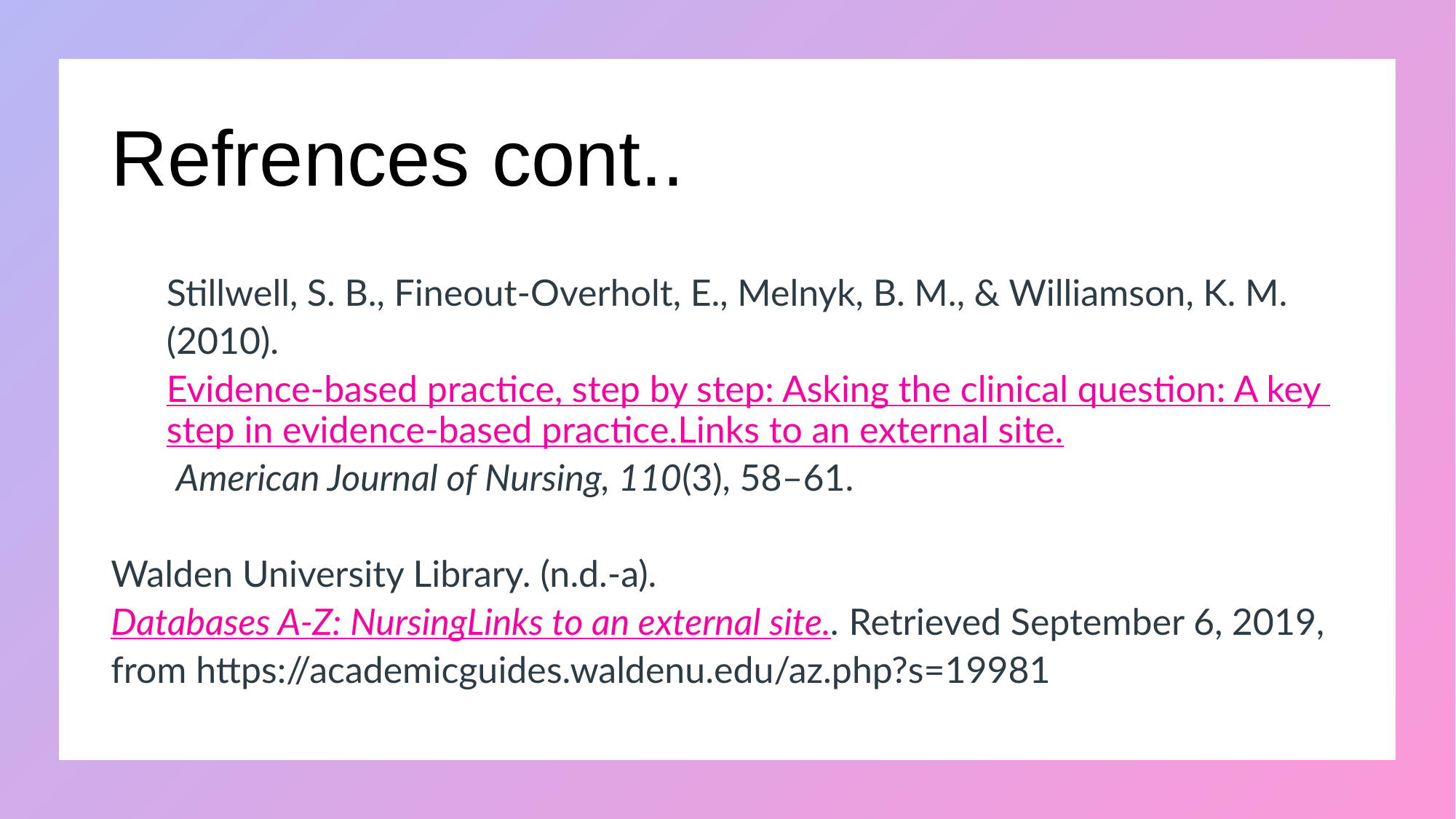

# Refrences cont..
Stillwell, S. B., Fineout-Overholt, E., Melnyk, B. M., & Williamson, K. M. (2010). Evidence-based practice, step by step: Asking the clinical question: A key step in evidence-based practice.Links to an external site. American Journal of Nursing, 110(3), 58–61.

Walden University Library. (n.d.-a). Databases A-Z: NursingLinks to an external site.. Retrieved September 6, 2019, from https://academicguides.waldenu.edu/az.php?s=19981